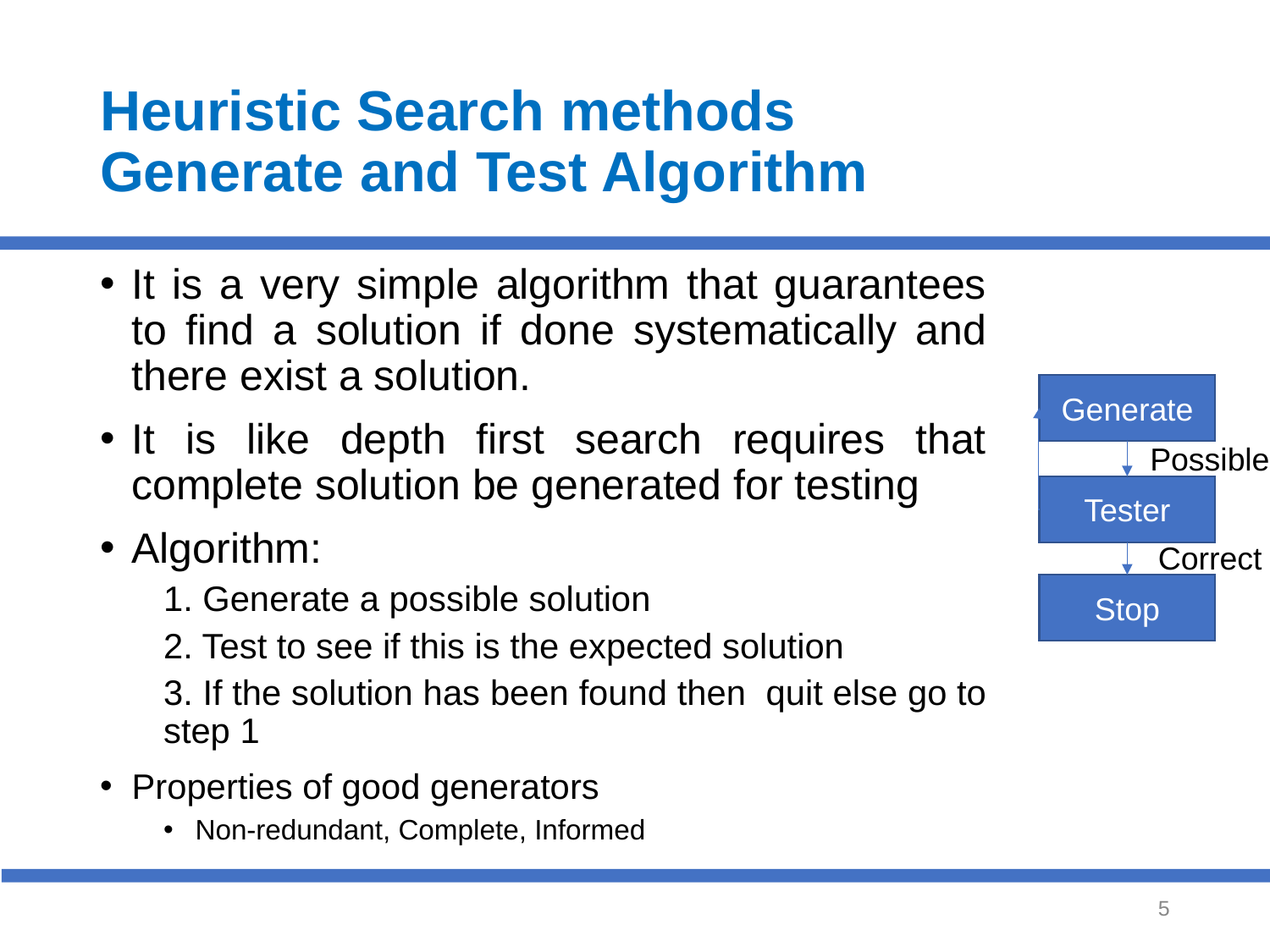

# Heuristic Search methods  Generate and Test Algorithm
It is a very simple algorithm that guarantees to find a solution if done systematically and there exist a solution.
It is like depth first search requires that complete solution be generated for testing
Algorithm:
1. Generate a possible solution
2. Test to see if this is the expected solution
3. If the solution has been found then  quit else go to step 1
Properties of good generators
Non-redundant, Complete, Informed
Generate
Possible
Tester
Correct
Stop
5